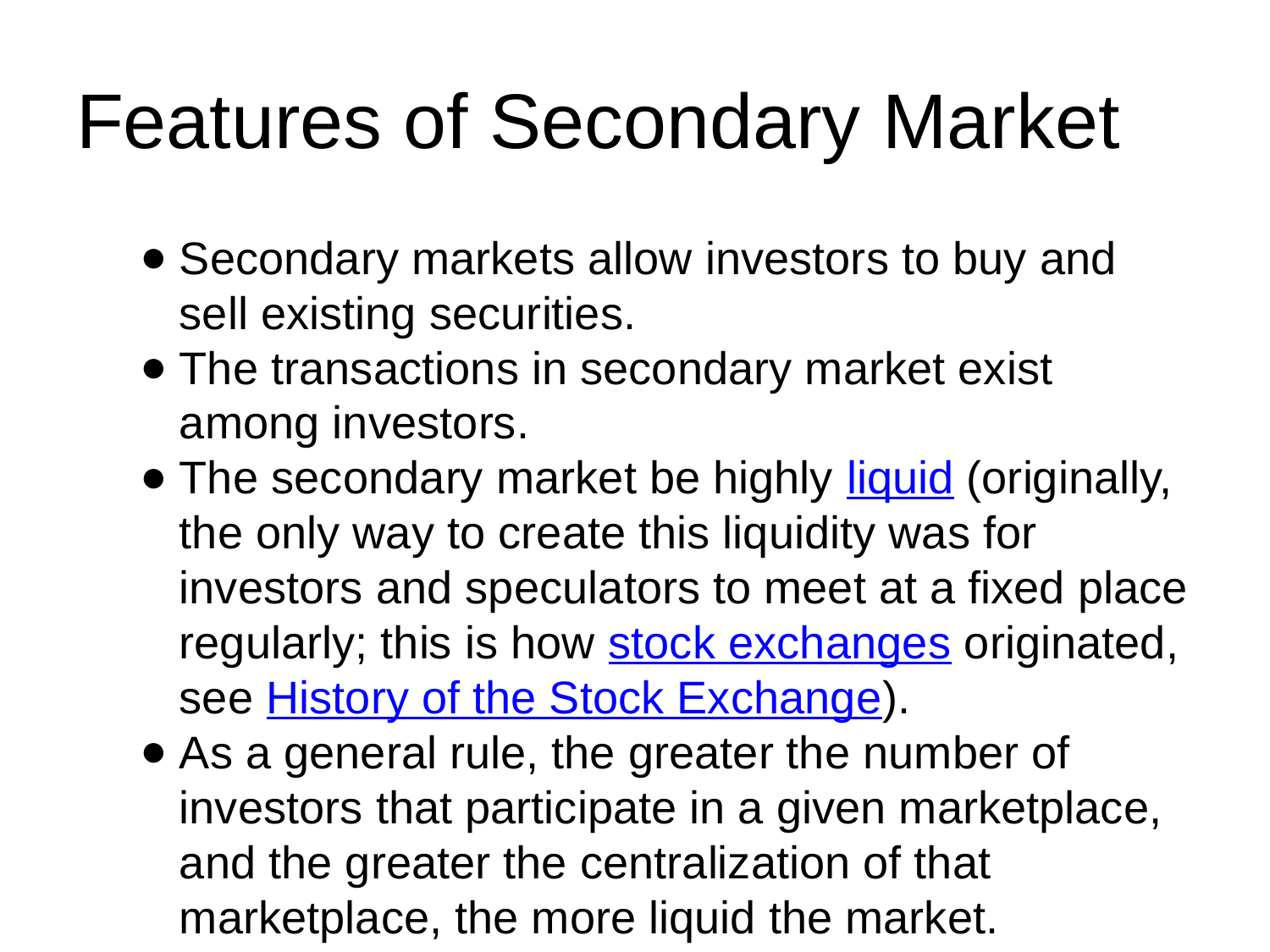

# Features of Secondary Market
Secondary markets allow investors to buy and sell existing securities.
The transactions in secondary market exist among investors.
The secondary market be highly liquid (originally, the only way to create this liquidity was for investors and speculators to meet at a fixed place regularly; this is how stock exchanges originated, see History of the Stock Exchange).
As a general rule, the greater the number of investors that participate in a given marketplace, and the greater the centralization of that marketplace, the more liquid the market.